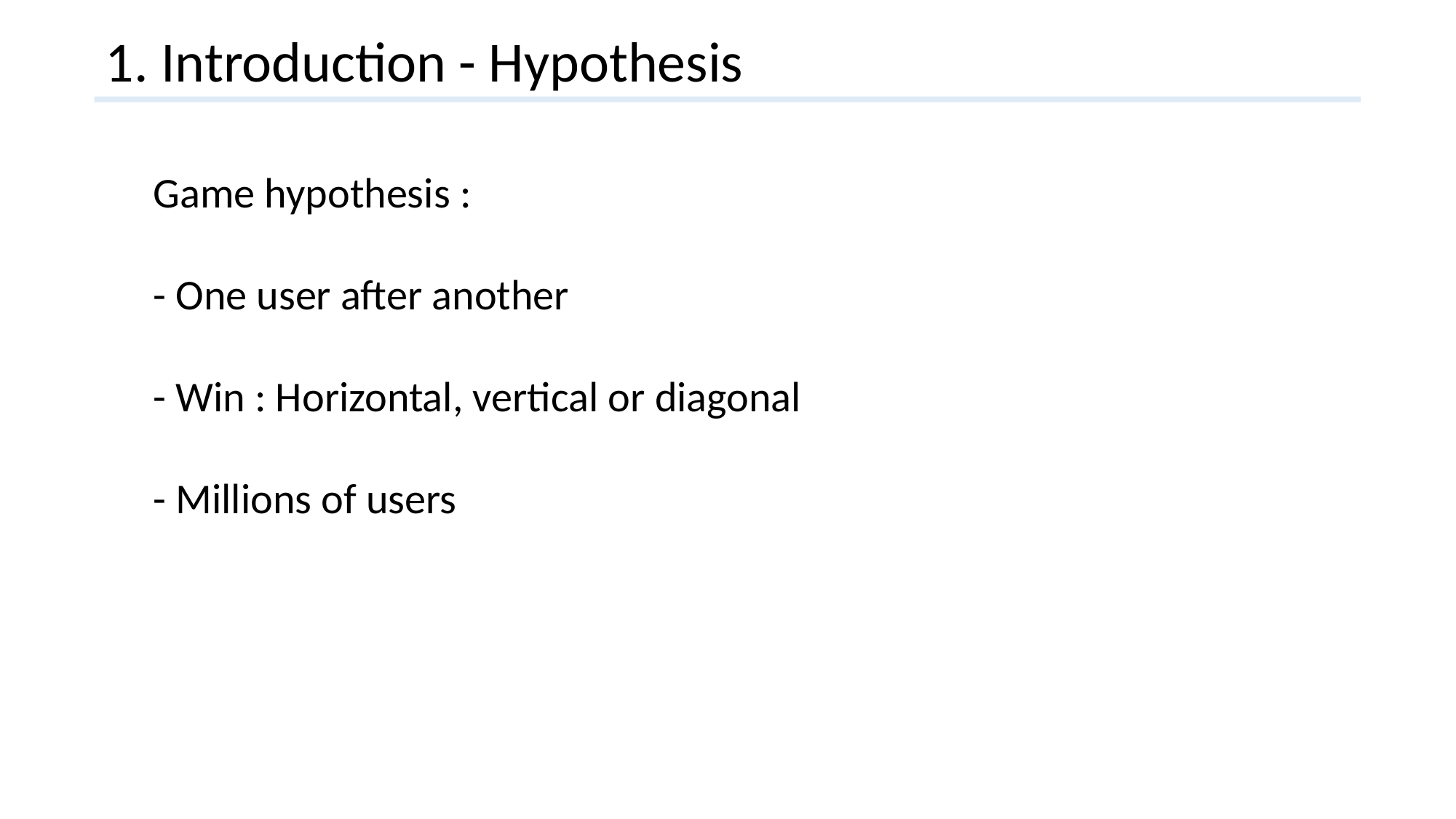

# 1. Introduction - Hypothesis
Game hypothesis :

- One user after another

- Win : Horizontal, vertical or diagonal

- Millions of users